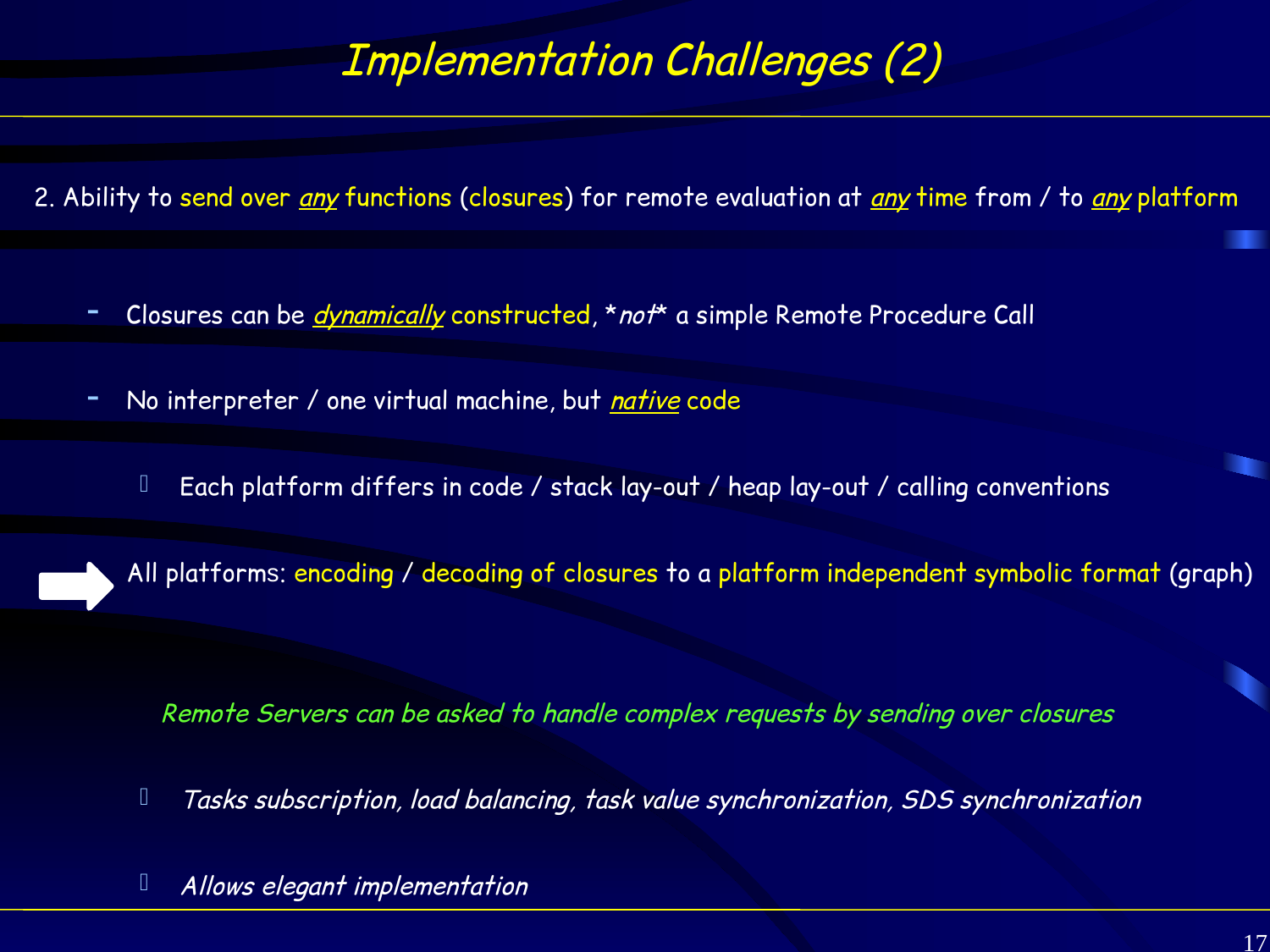

# Implementation Challenges (2)

2. Ability to send over any functions (closures) for remote evaluation at any time from / to any platform

Closures can be dynamically constructed, *not* a simple Remote Procedure Call

No interpreter / one virtual machine, but native code

Each platform differs in code / stack lay-out / heap lay-out / calling conventions

All platforms: encoding / decoding of closures to a platform independent symbolic format (graph)

	Remote Servers can be asked to handle complex requests by sending over closures

Tasks subscription, load balancing, task value synchronization, SDS synchronization

Allows elegant implementation

17